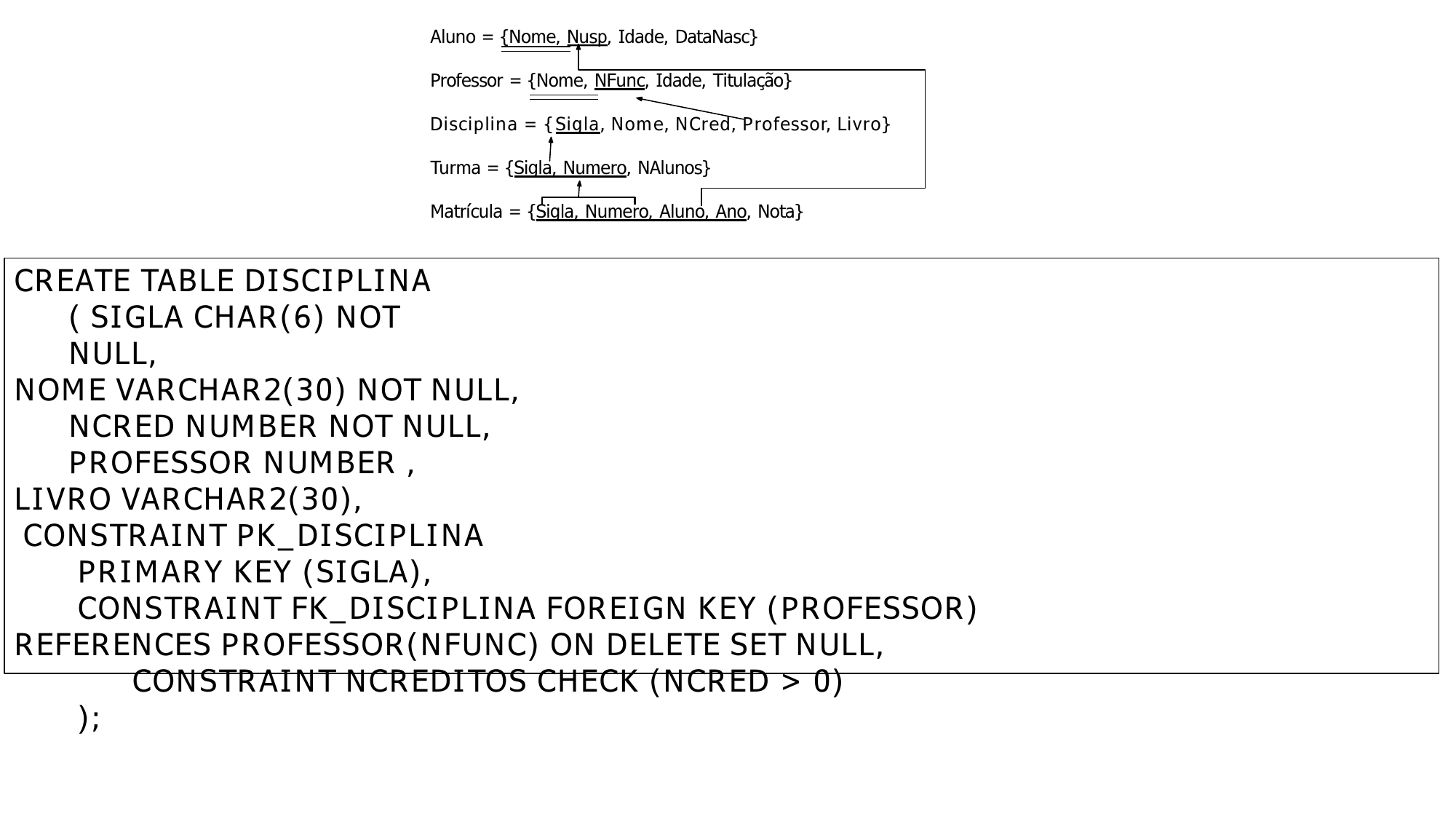

Aluno = {Nome, Nusp, Idade, DataNasc}
Professor = {Nome, NFunc, Idade, Titulação}
Disciplina = {Sigla, Nome, NCred, Professor, Livro}
Turma = {Sigla, Numero, NAlunos}
Matrícula = {Sigla, Numero, Aluno, Ano, Nota}

CREATE TABLE DISCIPLINA ( SIGLA CHAR(6) NOT NULL,
NOME VARCHAR2(30) NOT NULL, NCRED NUMBER NOT NULL, PROFESSOR NUMBER ,
LIVRO VARCHAR2(30),
CONSTRAINT PK_DISCIPLINA PRIMARY KEY (SIGLA),
CONSTRAINT FK_DISCIPLINA FOREIGN KEY (PROFESSOR) REFERENCES PROFESSOR(NFUNC) ON DELETE SET NULL,
CONSTRAINT NCREDITOS CHECK (NCRED > 0)
);